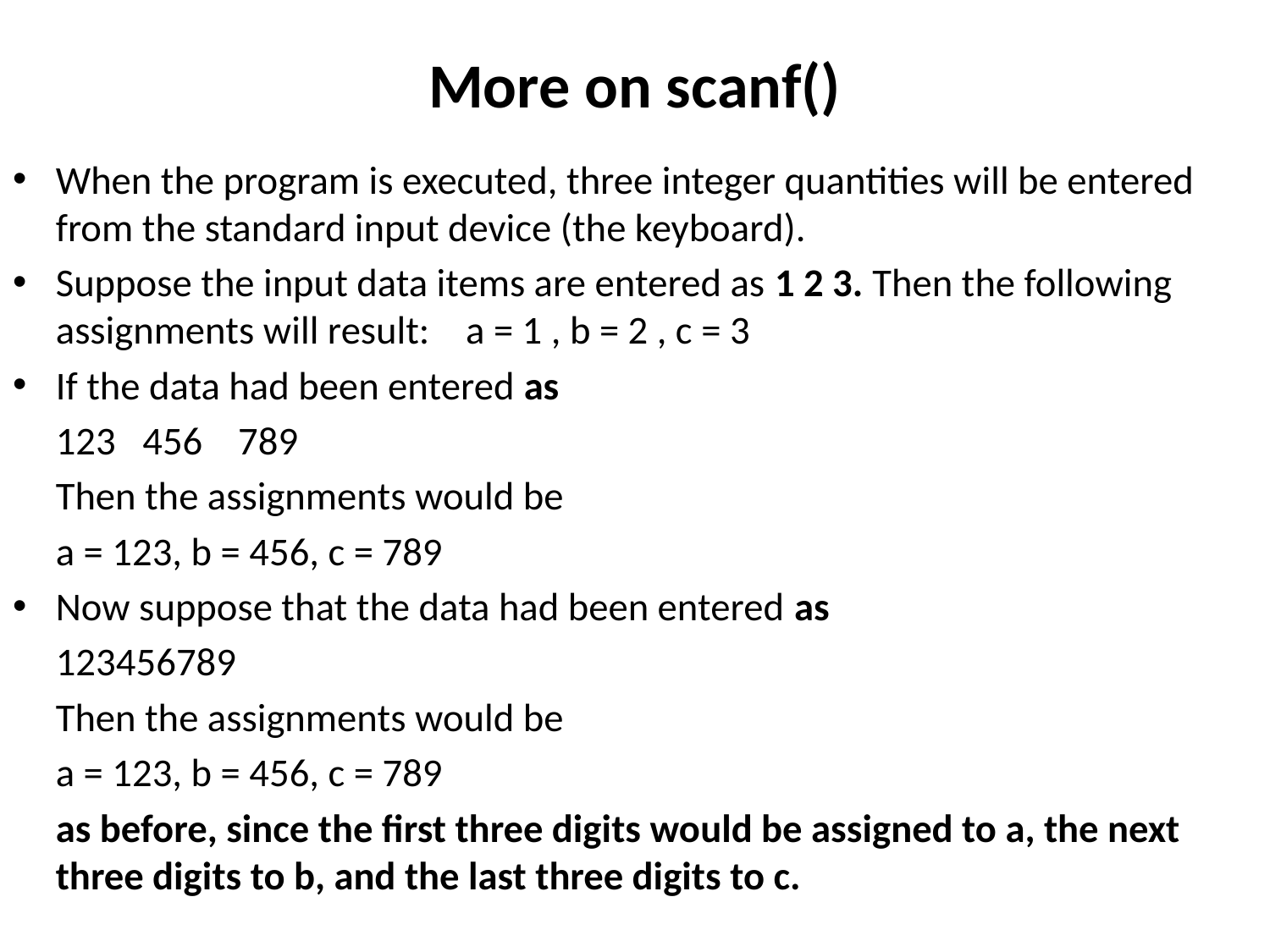

# More on scanf()
When the program is executed, three integer quantities will be entered from the standard input device (the keyboard).
Suppose the input data items are entered as 1 2 3. Then the following assignments will result:    a = 1 , b = 2 , c = 3
If the data had been entered as
				123   456    789
	Then the assignments would be
			a = 123, b = 456, c = 789
Now suppose that the data had been entered as
				123456789
	Then the assignments would be
			a = 123, b = 456, c = 789
	as before, since the first three digits would be assigned to a, the next three digits to b, and the last three digits to c.